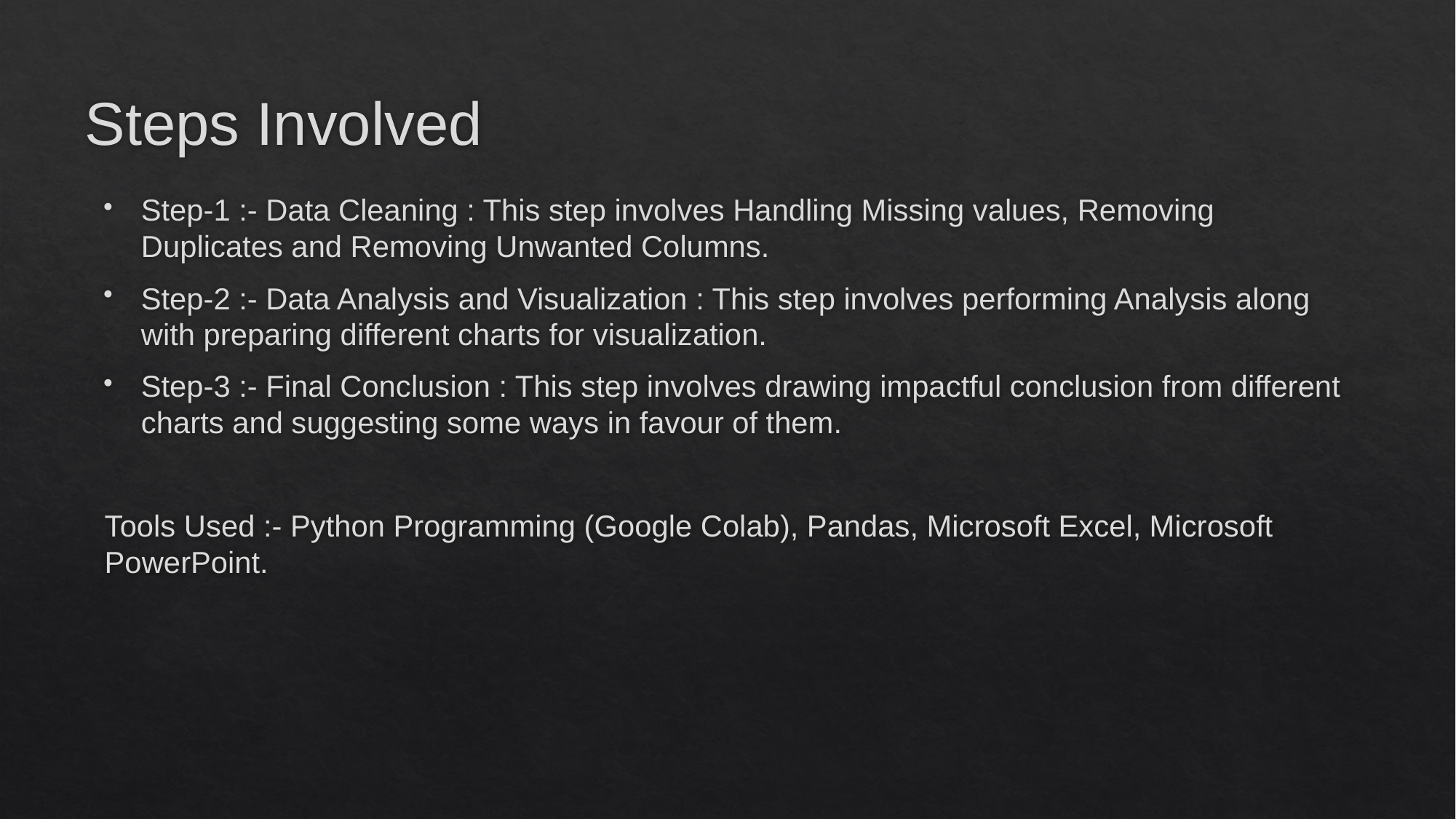

# Steps Involved
Step-1 :- Data Cleaning : This step involves Handling Missing values, Removing Duplicates and Removing Unwanted Columns.
Step-2 :- Data Analysis and Visualization : This step involves performing Analysis along with preparing different charts for visualization.
Step-3 :- Final Conclusion : This step involves drawing impactful conclusion from different charts and suggesting some ways in favour of them.

Tools Used :- Python Programming (Google Colab), Pandas, Microsoft Excel, Microsoft         PowerPoint.